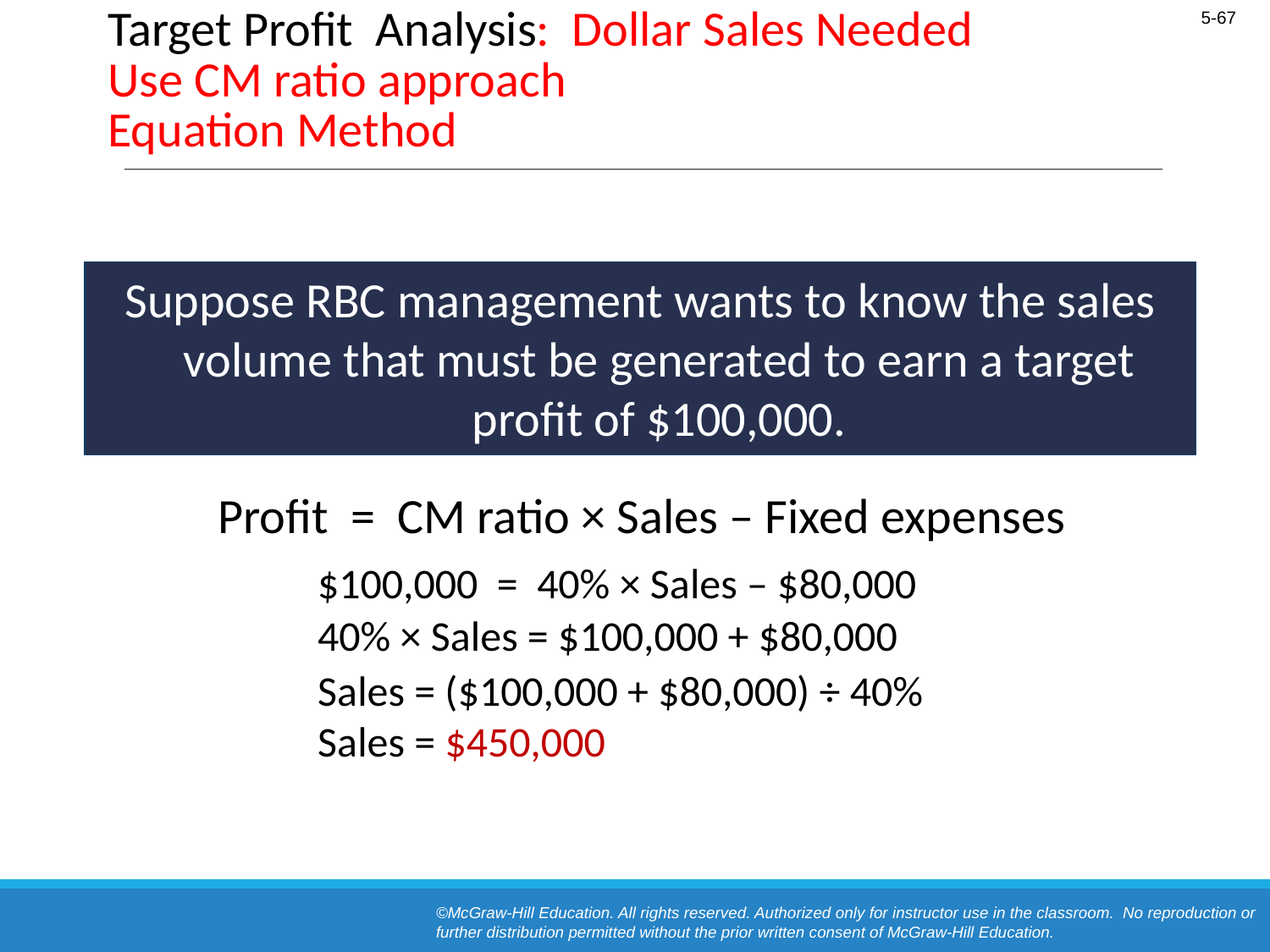

# Target Profit  Analysis:  Dollar Sales Needed Use CM ratio approach Equation Method
Suppose RBC management wants to know the sales volume that must be generated to earn a target profit of $100,000.
Profit  =  CM ratio × Sales – Fixed expenses
$100,000  =  40% × Sales – $80,000
40% × Sales = $100,000 + $80,000
Sales = ($100,000 + $80,000) ÷ 40%
Sales = $450,000